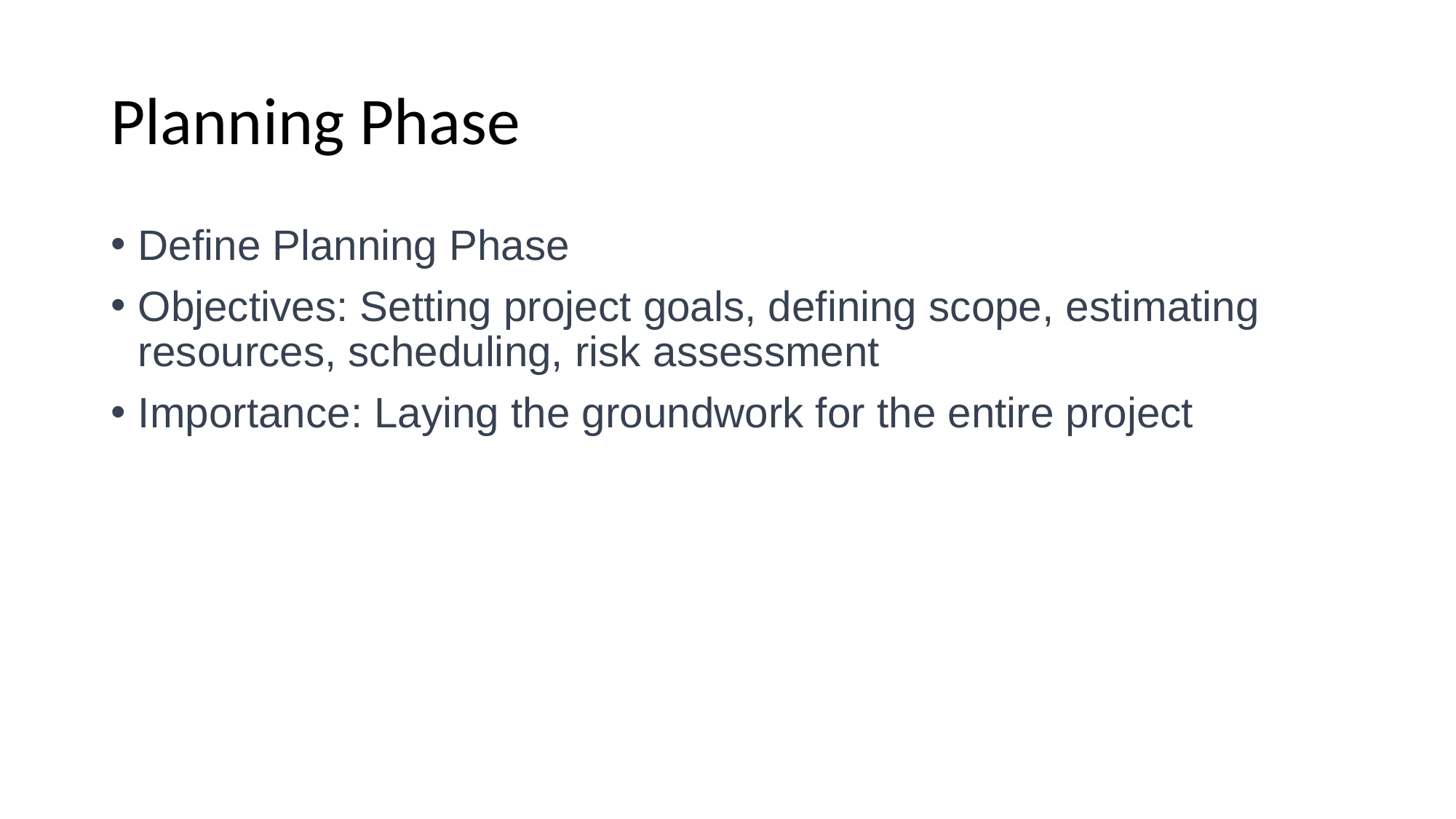

# Planning Phase
Define Planning Phase
Objectives: Setting project goals, defining scope, estimating resources, scheduling, risk assessment
Importance: Laying the groundwork for the entire project